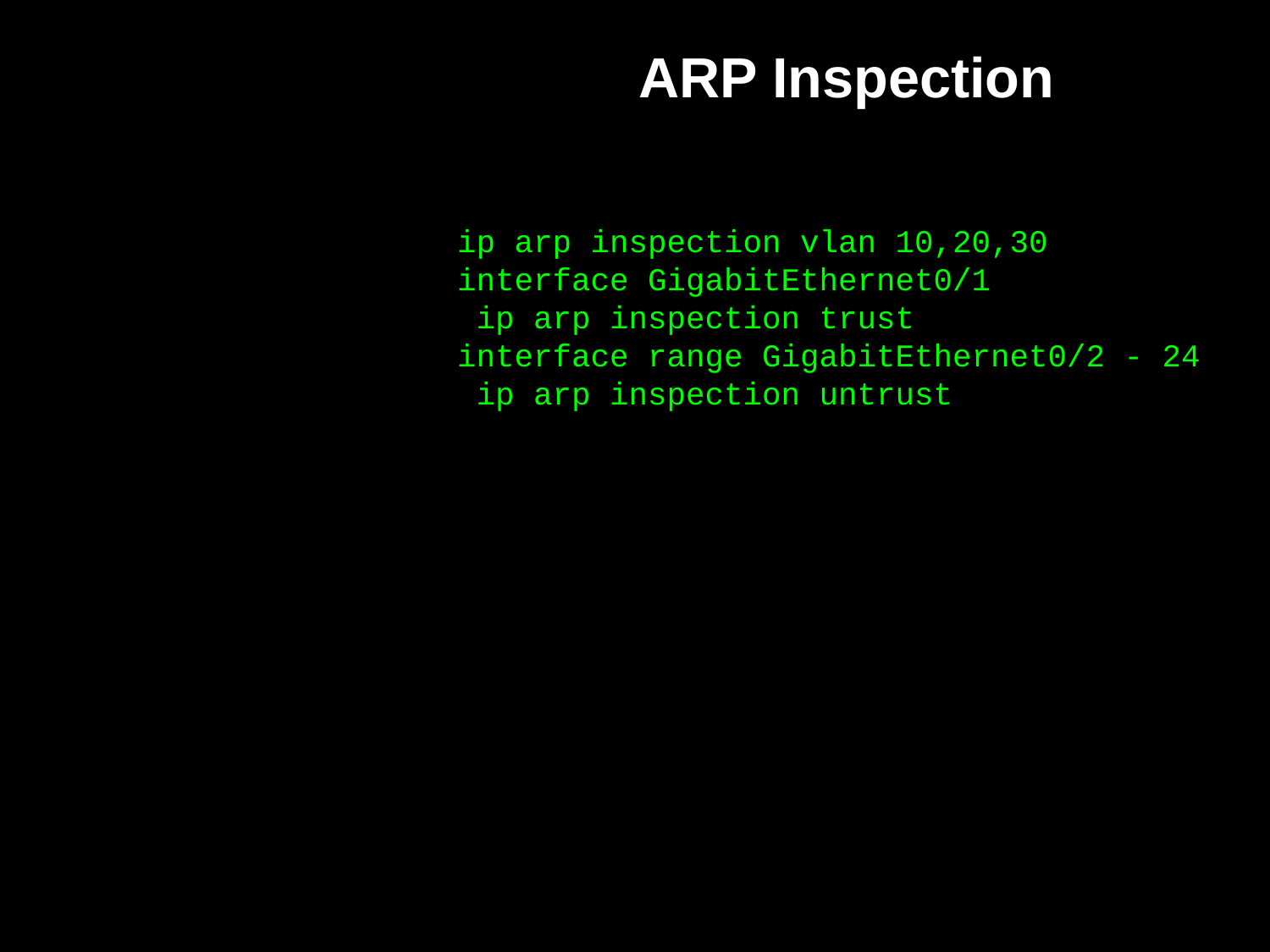

Disable Unused Ports
ARP Inspection

ip arp inspection vlan 10,20,30
interface GigabitEthernet0/1
 ip arp inspection trust
interface range GigabitEthernet0/2 - 24
 ip arp inspection untrust

interface range FastEthernet0/10 - 24
 shutdown